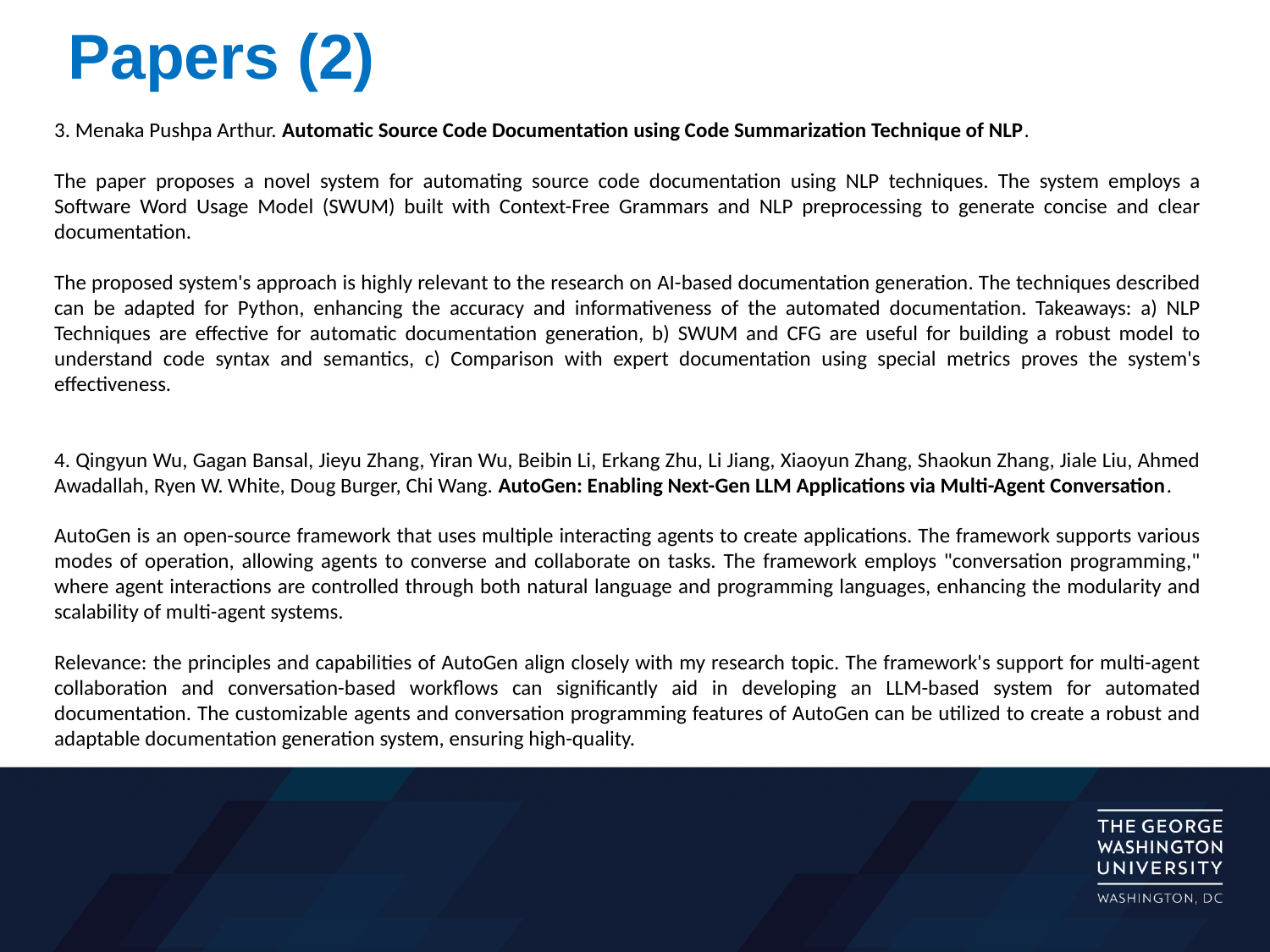

# Papers (2)
3. Menaka Pushpa Arthur. Automatic Source Code Documentation using Code Summarization Technique of NLP.

The paper proposes a novel system for automating source code documentation using NLP techniques. The system employs a Software Word Usage Model (SWUM) built with Context-Free Grammars and NLP preprocessing to generate concise and clear documentation.

The proposed system's approach is highly relevant to the research on AI-based documentation generation. The techniques described can be adapted for Python, enhancing the accuracy and informativeness of the automated documentation. Takeaways: a) NLP Techniques are effective for automatic documentation generation, b) SWUM and CFG are useful for building a robust model to understand code syntax and semantics, c) Comparison with expert documentation using special metrics proves the system's effectiveness.

4. Qingyun Wu, Gagan Bansal, Jieyu Zhang, Yiran Wu, Beibin Li, Erkang Zhu, Li Jiang, Xiaoyun Zhang, Shaokun Zhang, Jiale Liu, Ahmed Awadallah, Ryen W. White, Doug Burger, Chi Wang. AutoGen: Enabling Next-Gen LLM Applications via Multi-Agent Conversation.

AutoGen is an open-source framework that uses multiple interacting agents to create applications. The framework supports various modes of operation, allowing agents to converse and collaborate on tasks. The framework employs "conversation programming," where agent interactions are controlled through both natural language and programming languages, enhancing the modularity and scalability of multi-agent systems.

Relevance: the principles and capabilities of AutoGen align closely with my research topic. The framework's support for multi-agent collaboration and conversation-based workflows can significantly aid in developing an LLM-based system for automated documentation. The customizable agents and conversation programming features of AutoGen can be utilized to create a robust and adaptable documentation generation system, ensuring high-quality.